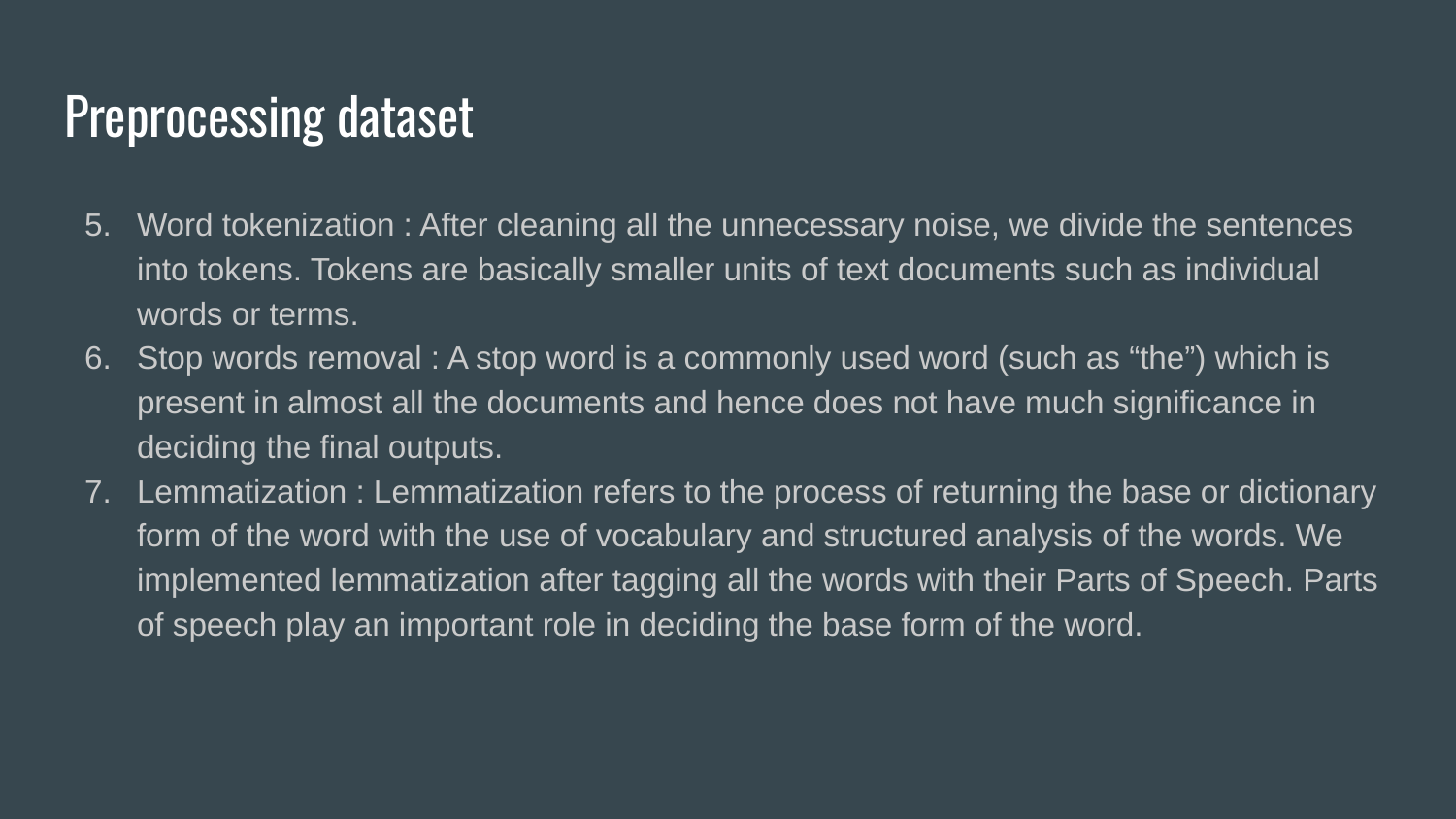

# Preprocessing dataset
Word tokenization : After cleaning all the unnecessary noise, we divide the sentences into tokens. Tokens are basically smaller units of text documents such as individual words or terms.
Stop words removal : A stop word is a commonly used word (such as “the”) which is present in almost all the documents and hence does not have much significance in deciding the final outputs.
Lemmatization : Lemmatization refers to the process of returning the base or dictionary form of the word with the use of vocabulary and structured analysis of the words. We implemented lemmatization after tagging all the words with their Parts of Speech. Parts of speech play an important role in deciding the base form of the word.